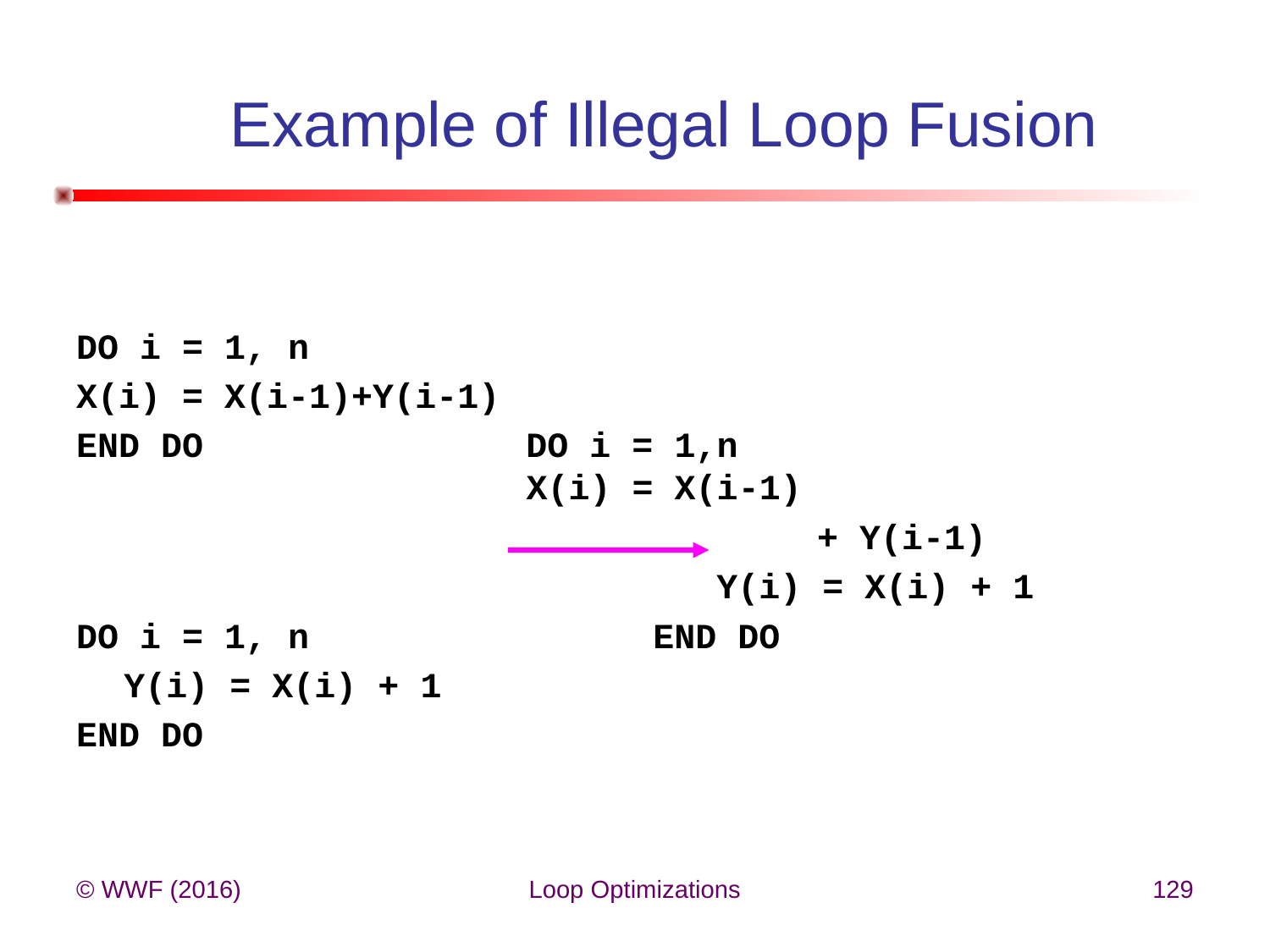

# Example of Illegal Loop Fusion
DO i = 1, n
X(i) = X(i-1)+Y(i-1)
END DO		       DO i = 1,n				                      X(i) = X(i-1)
                                   + Y(i-1)
					    Y(i) = X(i) + 1
DO i = 1, n			 END DO
	Y(i) = X(i) + 1
END DO

© WWF (2016)
Loop Optimizations
129